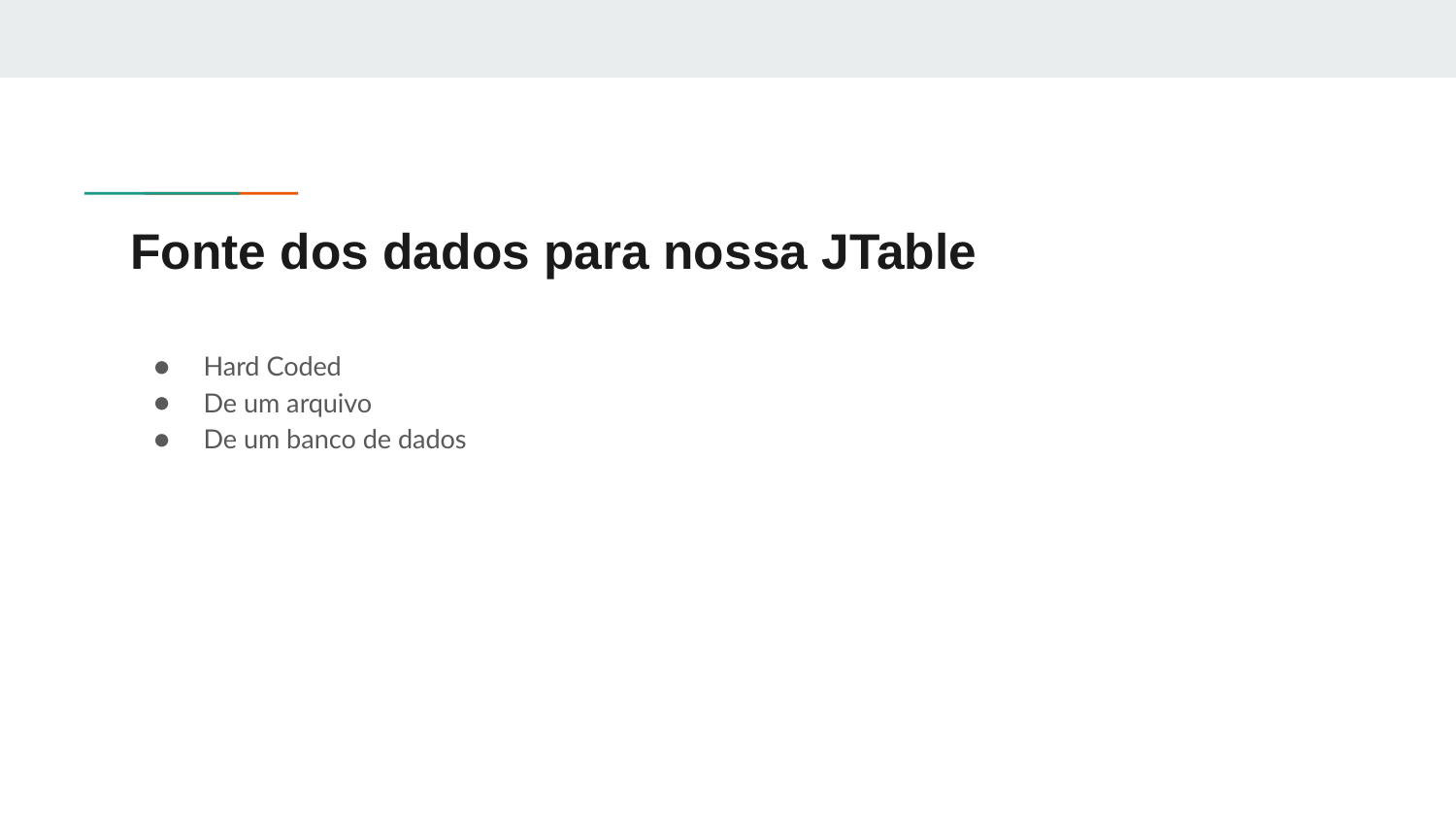

# Fonte dos dados para nossa JTable
Hard Coded
De um arquivo
De um banco de dados